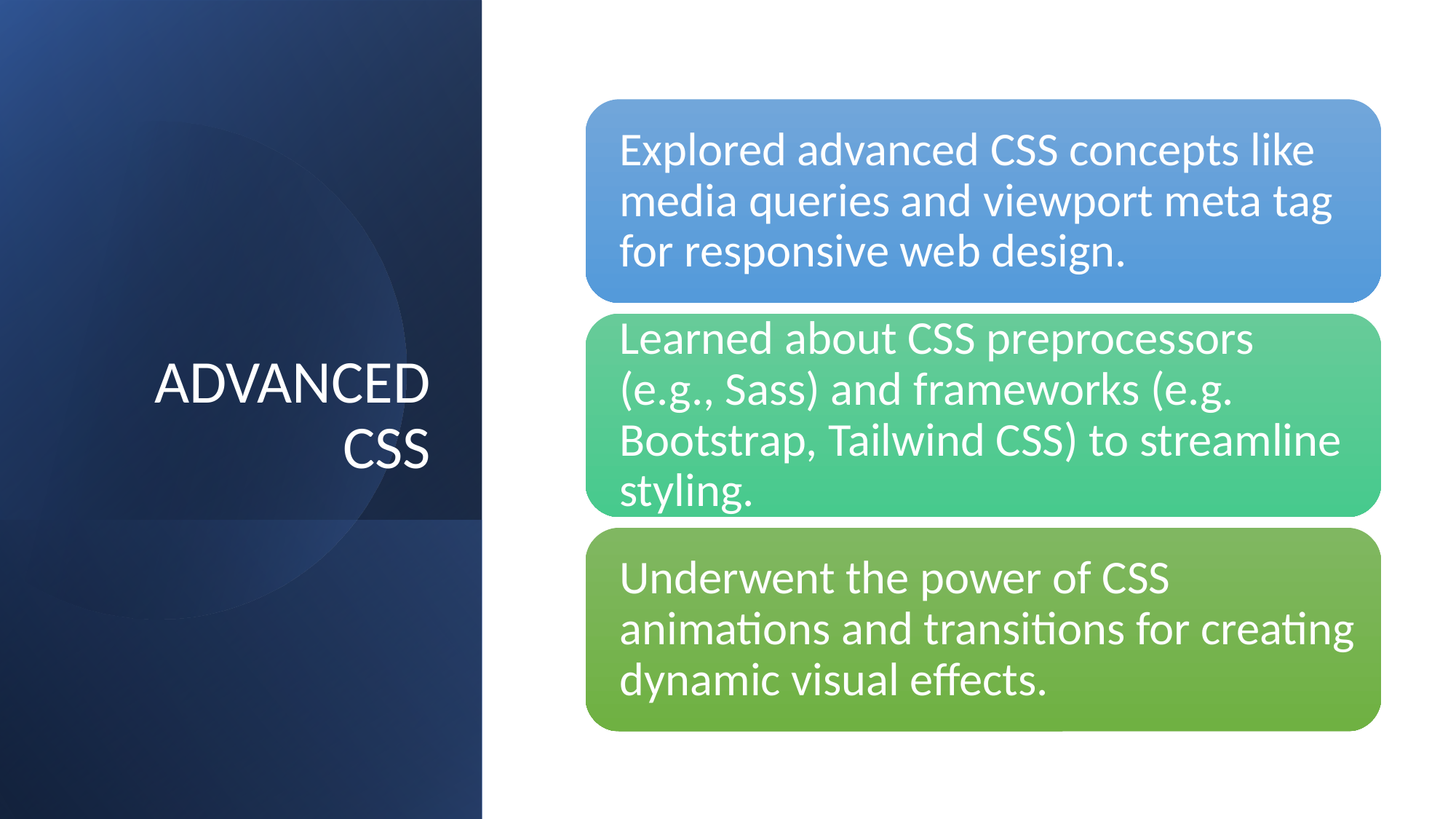

Explored advanced CSS concepts like media queries and viewport meta tag for responsive web design.
Learned about CSS preprocessors (e.g., Sass) and frameworks (e.g. Bootstrap, Tailwind CSS) to streamline styling.
Underwent the power of CSS animations and transitions for creating dynamic visual effects.

# ADVANCED CSS